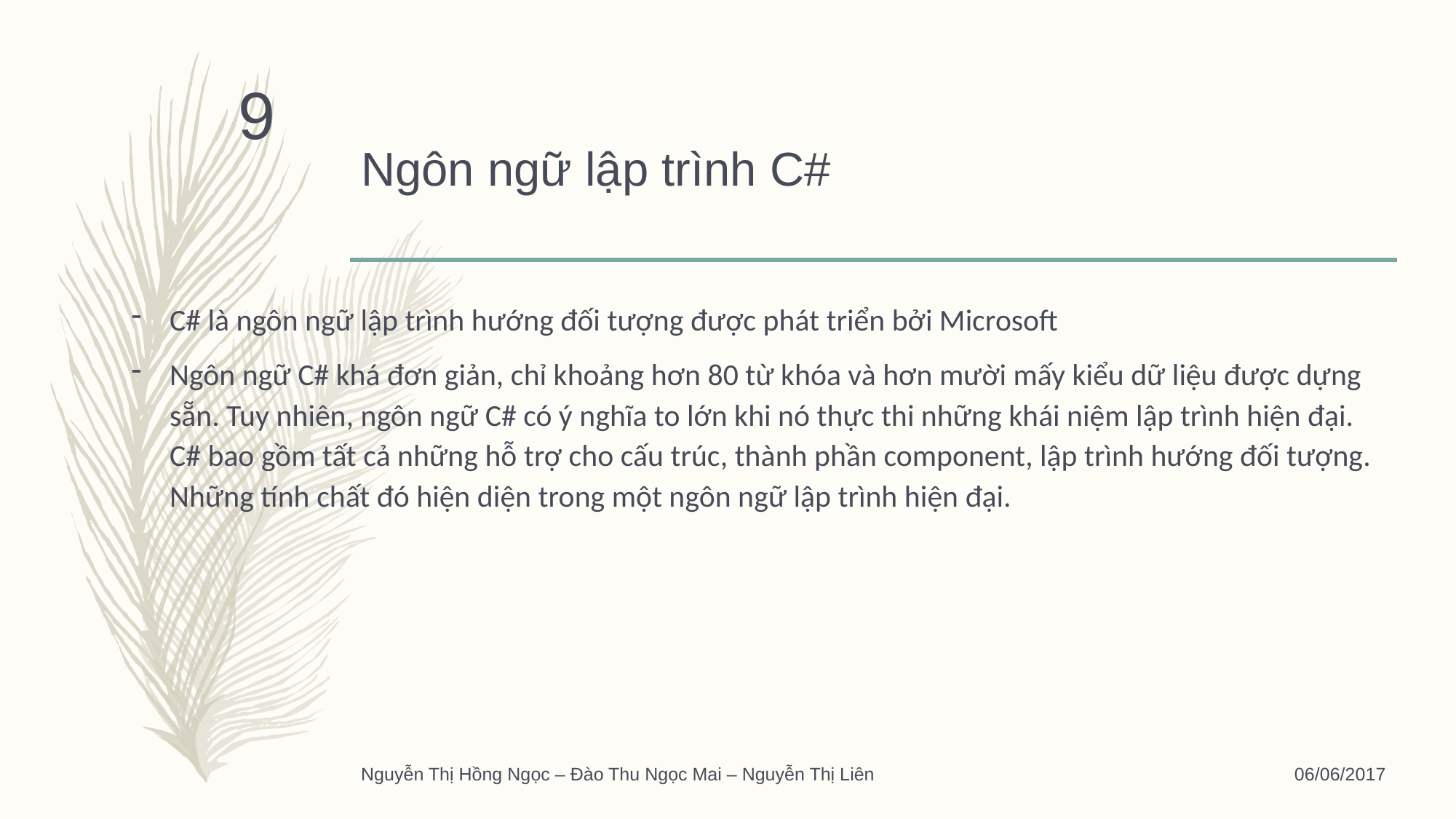

9
# Ngôn ngữ lập trình C#
C# là ngôn ngữ lập trình hướng đối tượng được phát triển bởi Microsoft
Ngôn ngữ C# khá đơn giản, chỉ khoảng hơn 80 từ khóa và hơn mười mấy kiểu dữ liệu được dựng sẵn. Tuy nhiên, ngôn ngữ C# có ý nghĩa to lớn khi nó thực thi những khái niệm lập trình hiện đại. C# bao gồm tất cả những hỗ trợ cho cấu trúc, thành phần component, lập trình hướng đối tượng. Những tính chất đó hiện diện trong một ngôn ngữ lập trình hiện đại.

Nguyễn Thị Hồng Ngọc – Đào Thu Ngọc Mai – Nguyễn Thị Liên
06/06/2017